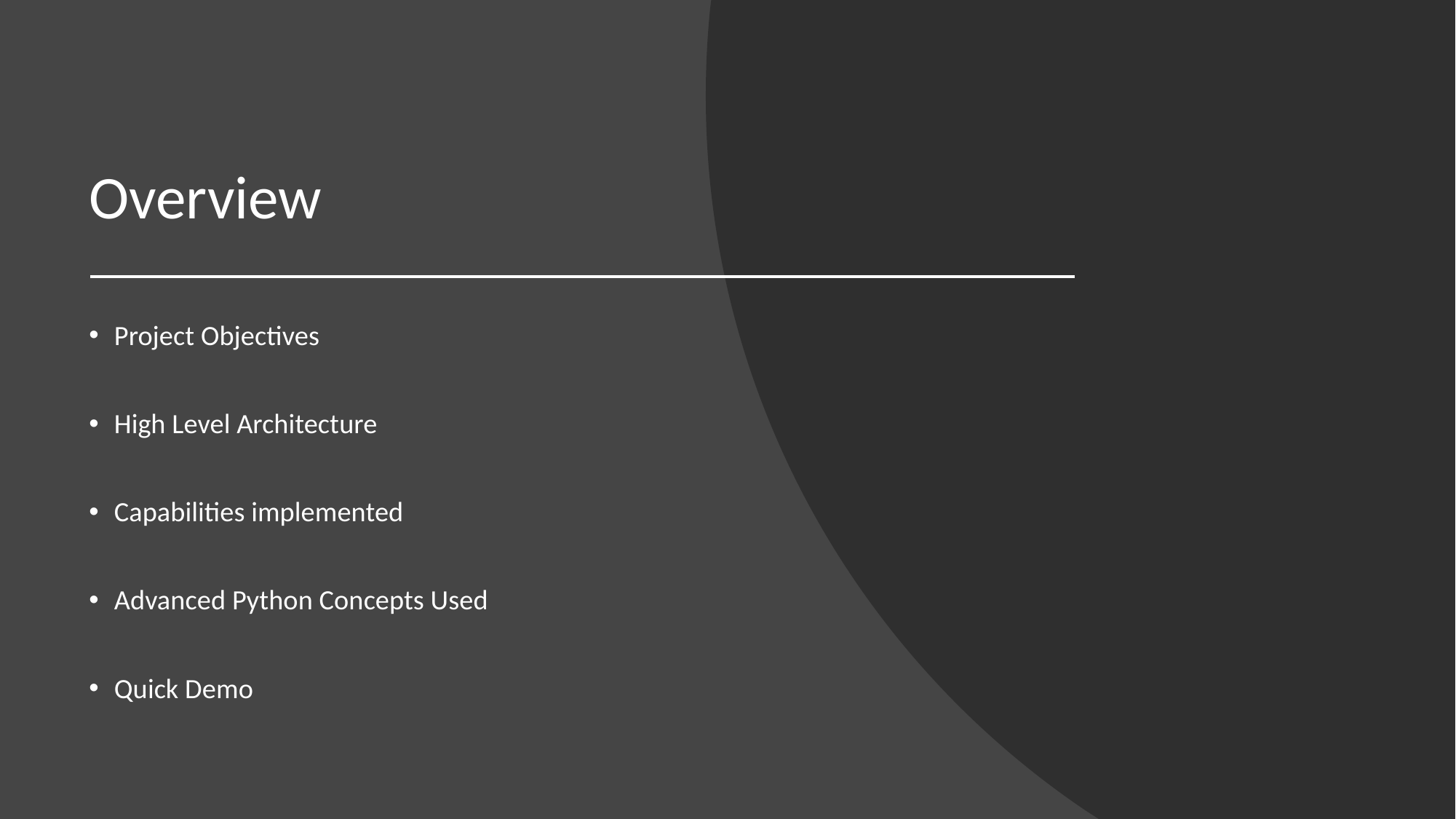

# Overview
Project Objectives

High Level Architecture

Capabilities implemented

Advanced Python Concepts Used

Quick Demo